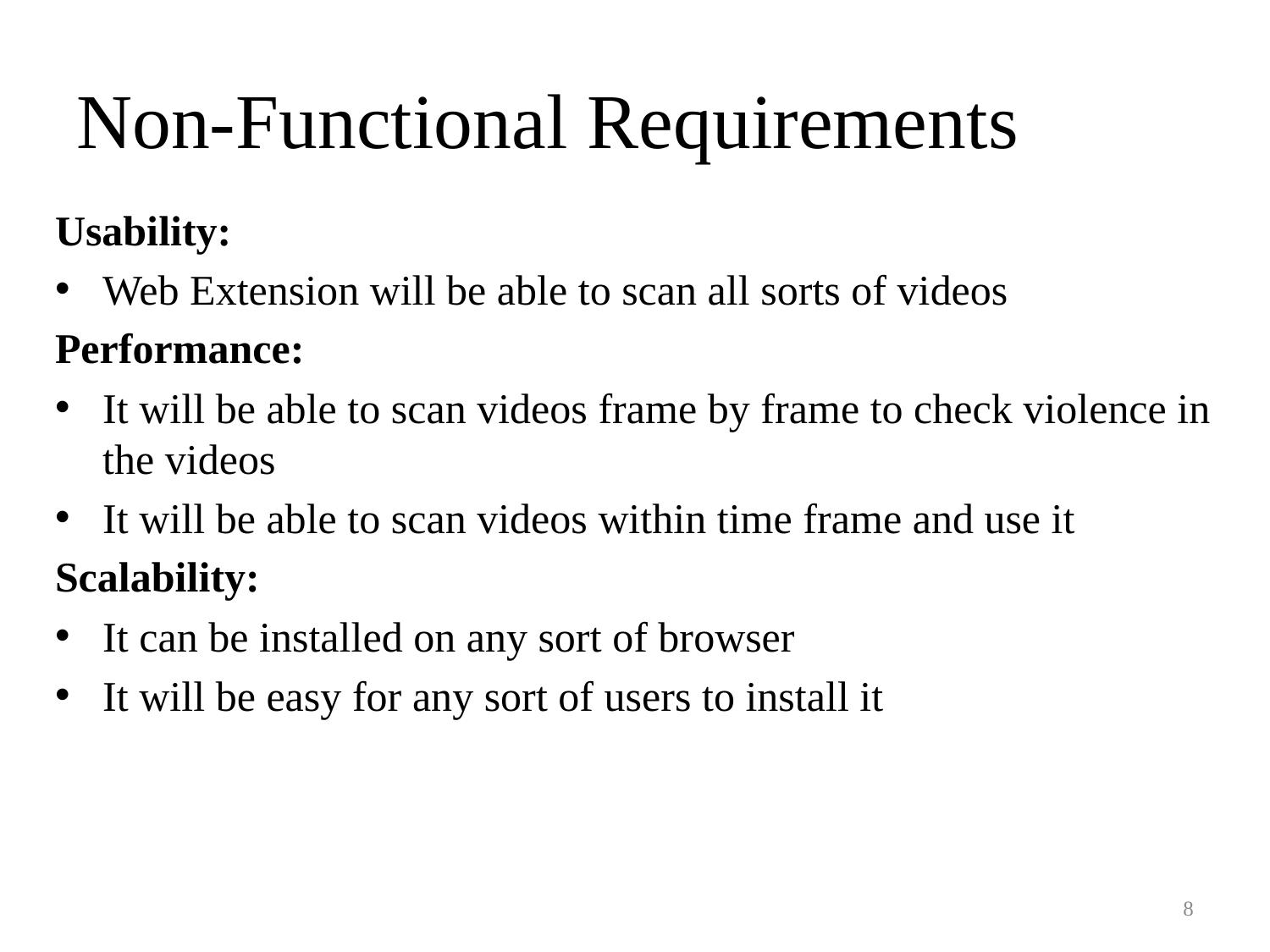

# Non-Functional Requirements
Usability:
Web Extension will be able to scan all sorts of videos
Performance:
It will be able to scan videos frame by frame to check violence in the videos
It will be able to scan videos within time frame and use it
Scalability:
It can be installed on any sort of browser
It will be easy for any sort of users to install it

8